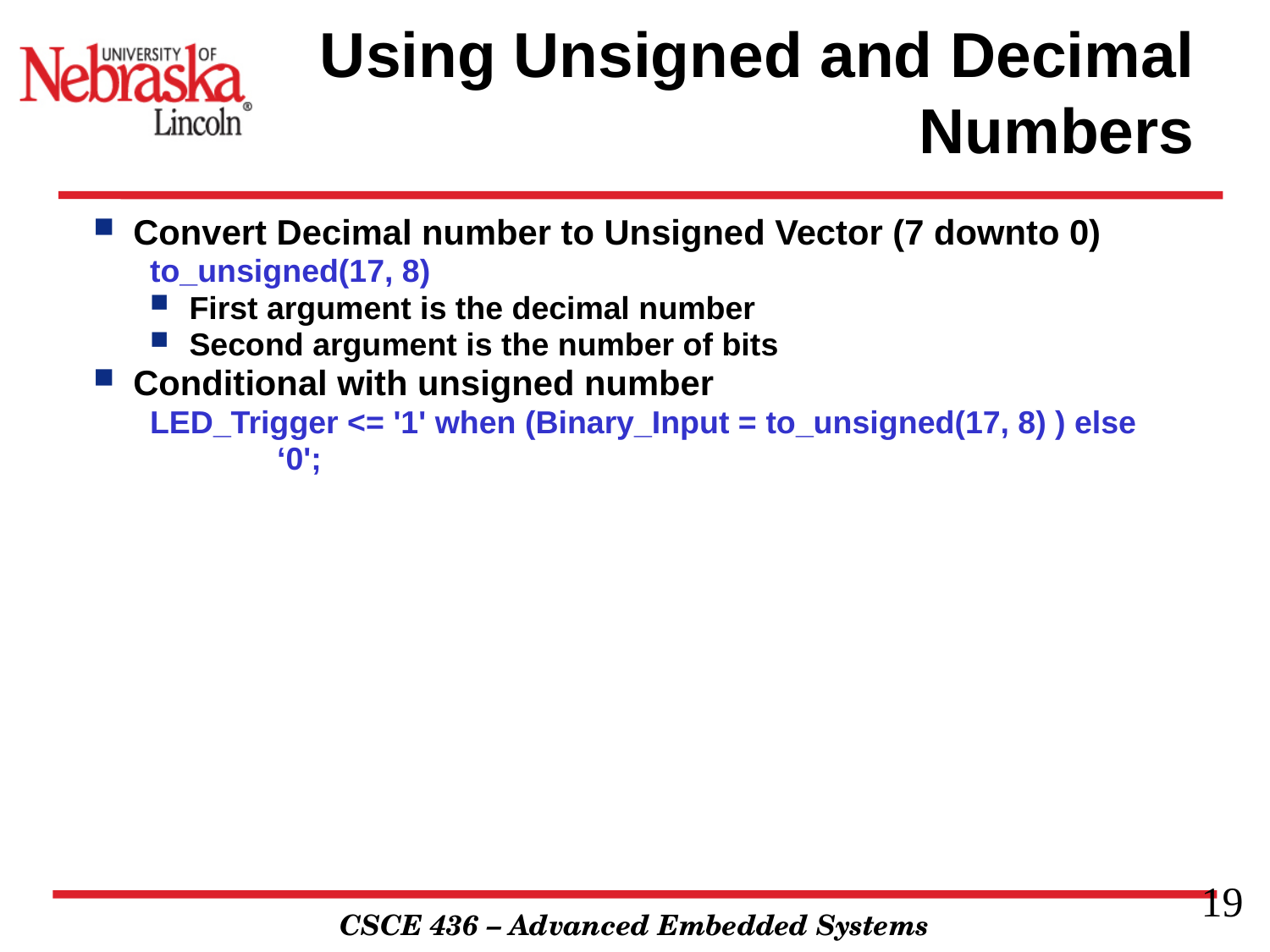

# Using Unsigned and Decimal Numbers
Convert Decimal number to Unsigned Vector (7 downto 0)
to_unsigned(17, 8)
First argument is the decimal number
Second argument is the number of bits
Conditional with unsigned number
LED_Trigger <= '1' when (Binary_Input = to_unsigned(17, 8) ) else
	‘0';

19